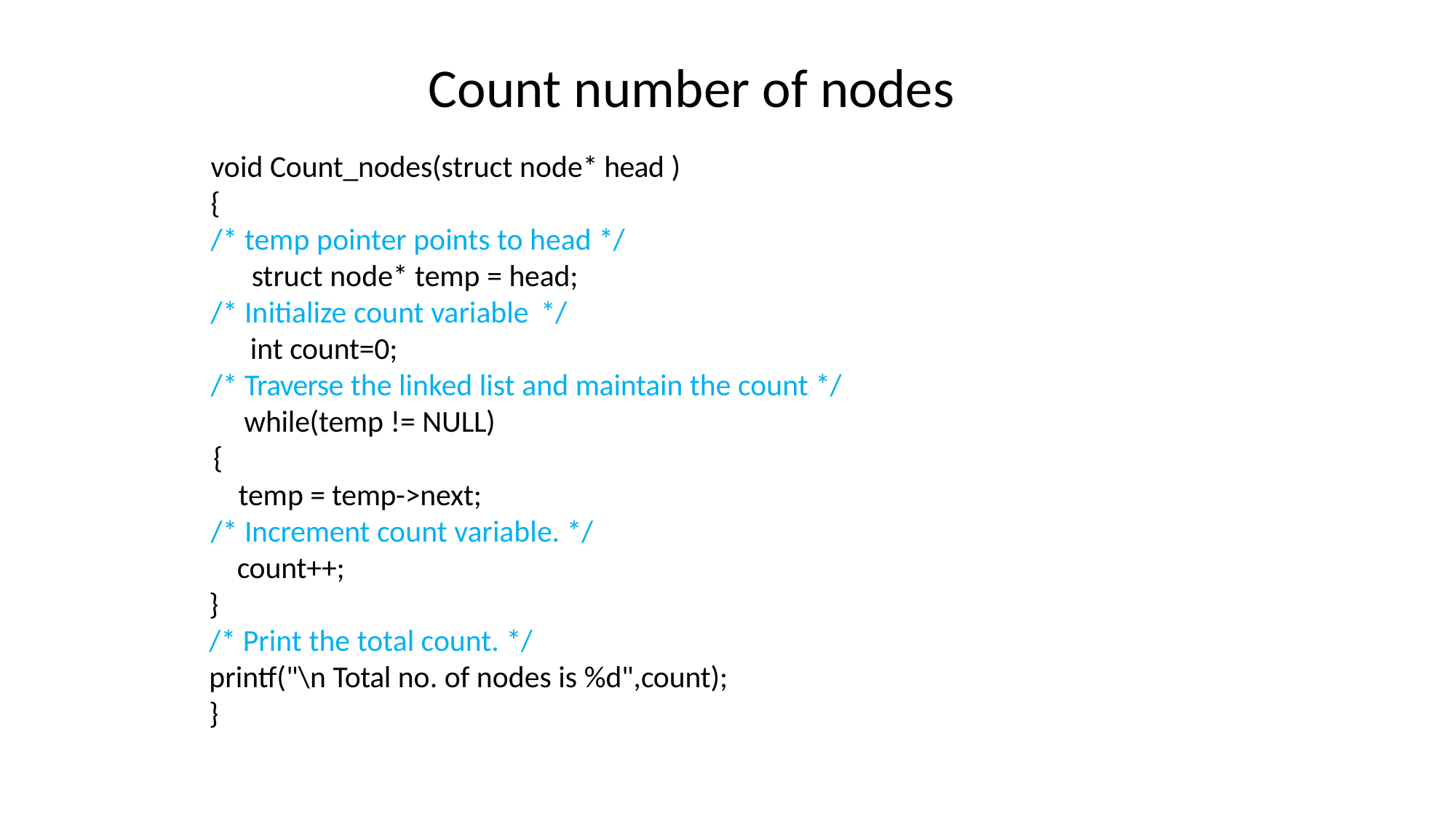

# Count number of nodes
void Count_nodes(struct node* head )
{
/* temp pointer points to head */
struct node* temp = head;
/* Initialize count variable */
      int count=0;
/* Traverse the linked list and maintain the count */
     while(temp != NULL)
{
    temp = temp->next;
/* Increment count variable. */
    count++;
}
/* Print the total count. */
printf("\n Total no. of nodes is %d",count);
}